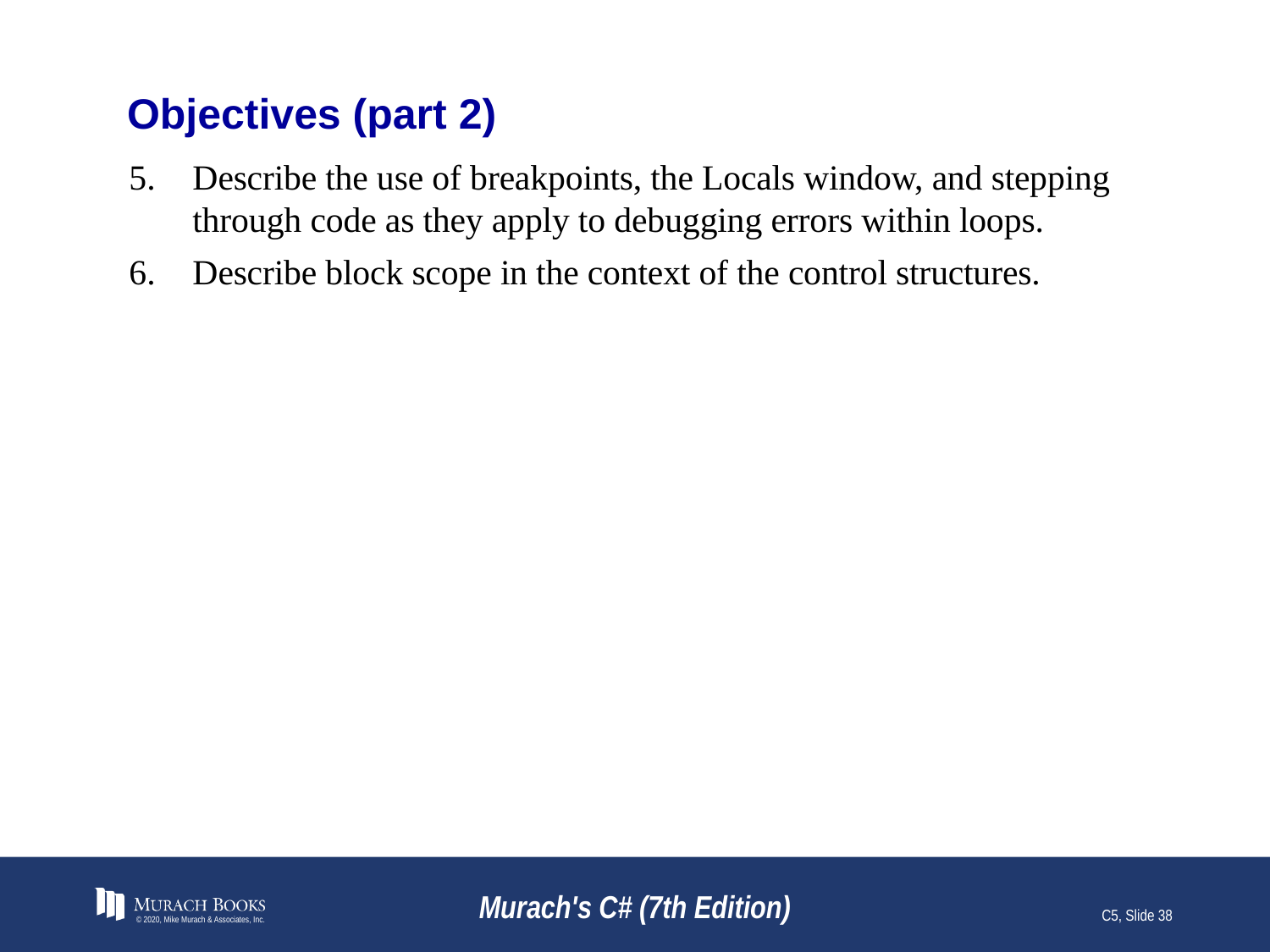

# Objectives (part 2)
Describe the use of breakpoints, the Locals window, and stepping through code as they apply to debugging errors within loops.
Describe block scope in the context of the control structures.

© 2020, Mike Murach & Associates, Inc.
Murach's C# (7th Edition)

C5, Slide 38